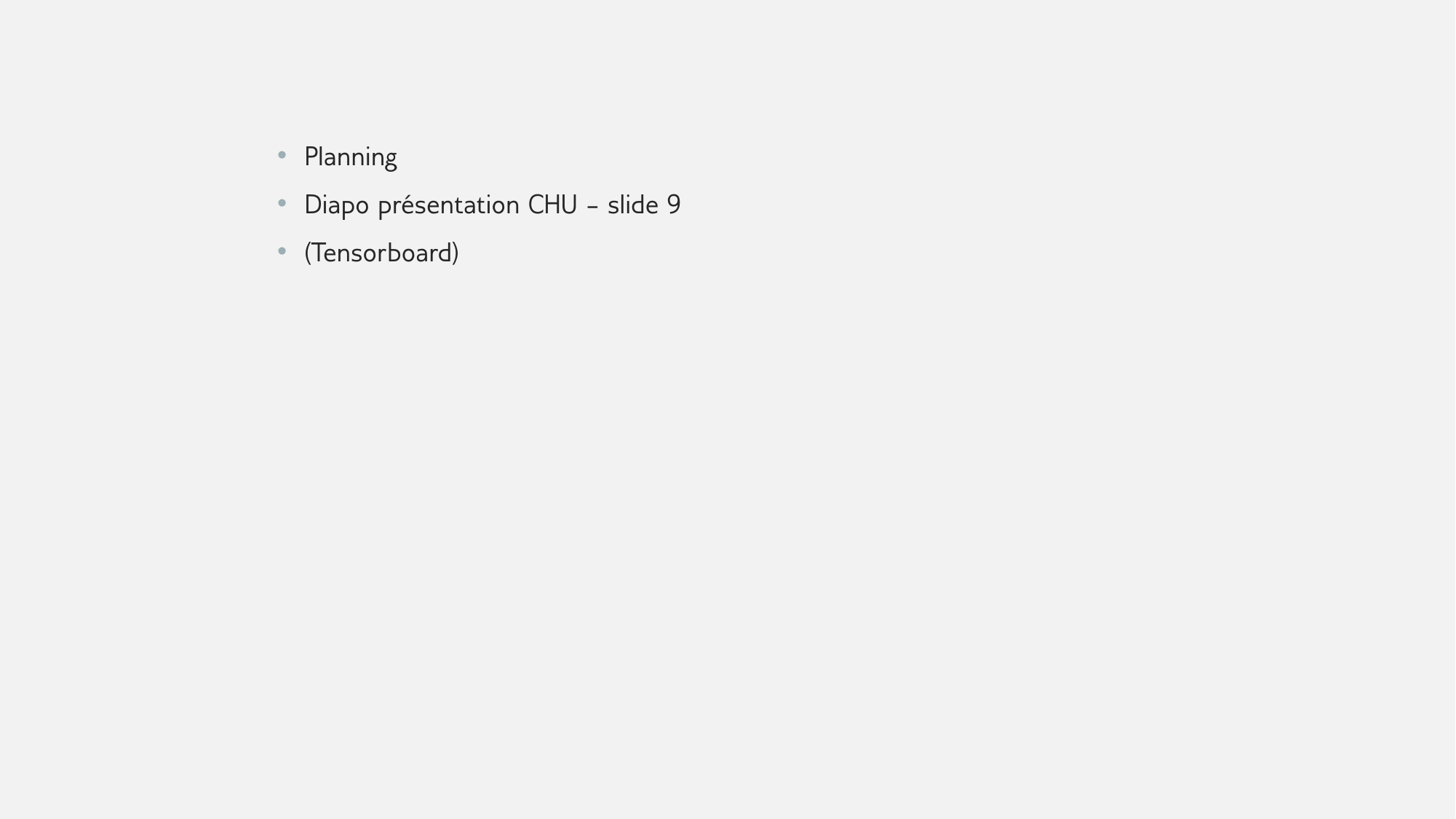

Planning
Diapo présentation CHU – slide 9
(Tensorboard)